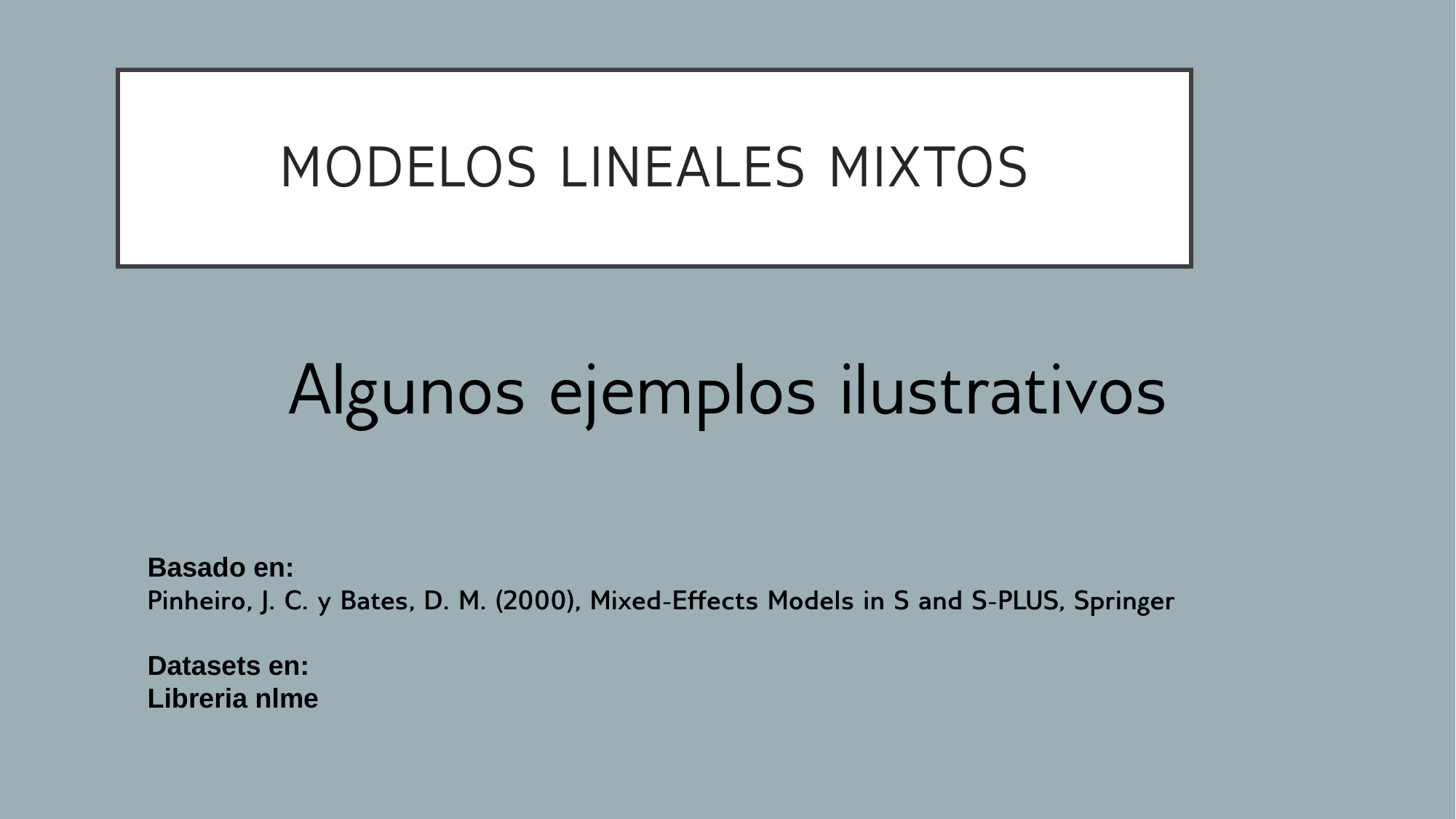

# MODELOS Lineales MIXTOS
Algunos ejemplos ilustrativos

Basado en:
Pinheiro, J. C. y Bates, D. M. (2000), Mixed-Effects Models in S and S-PLUS, Springer

Datasets en:
Libreria nlme